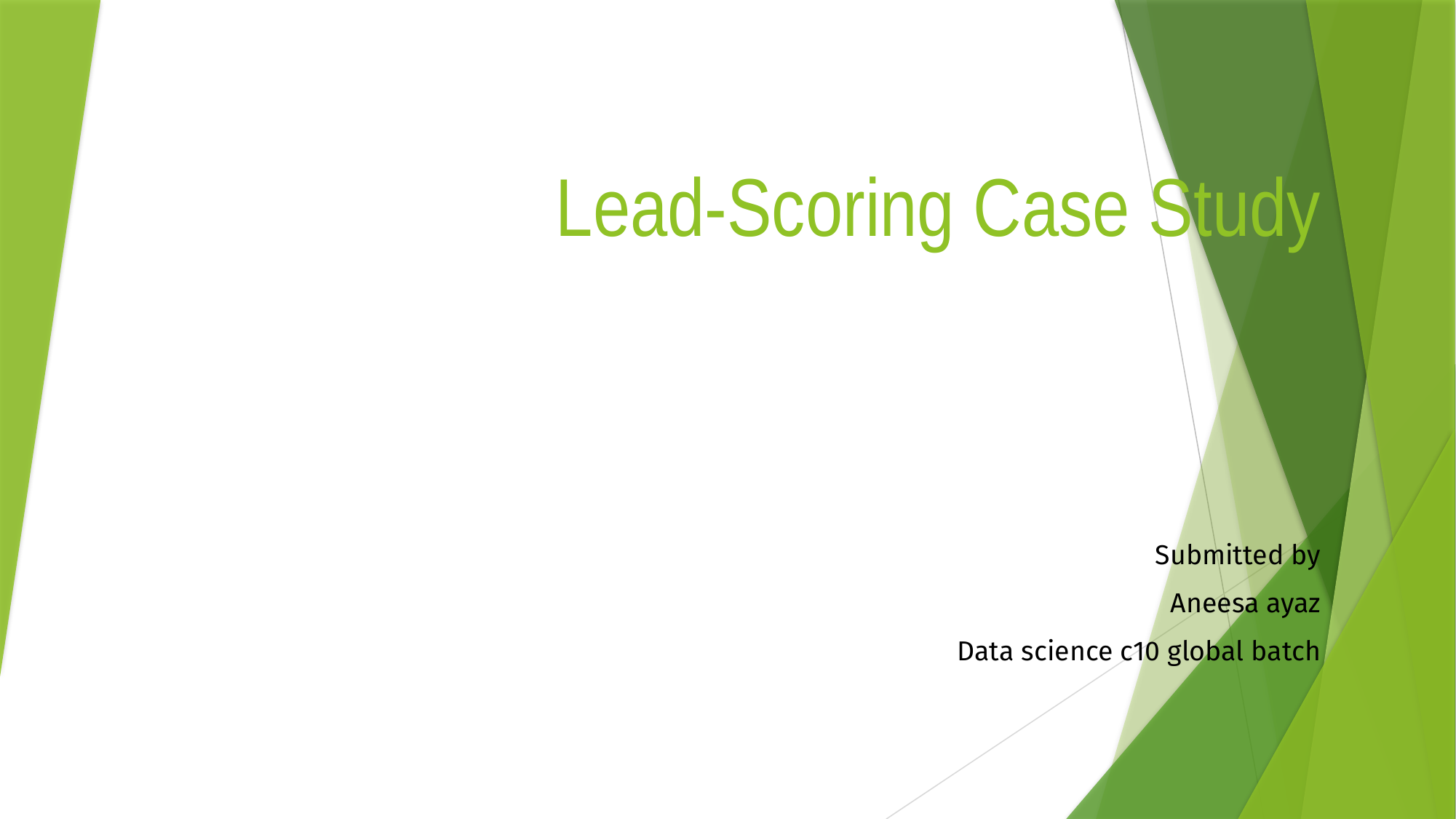

# Lead-Scoring Case Study
Submitted by
Aneesa ayaz
Data science c10 global batch